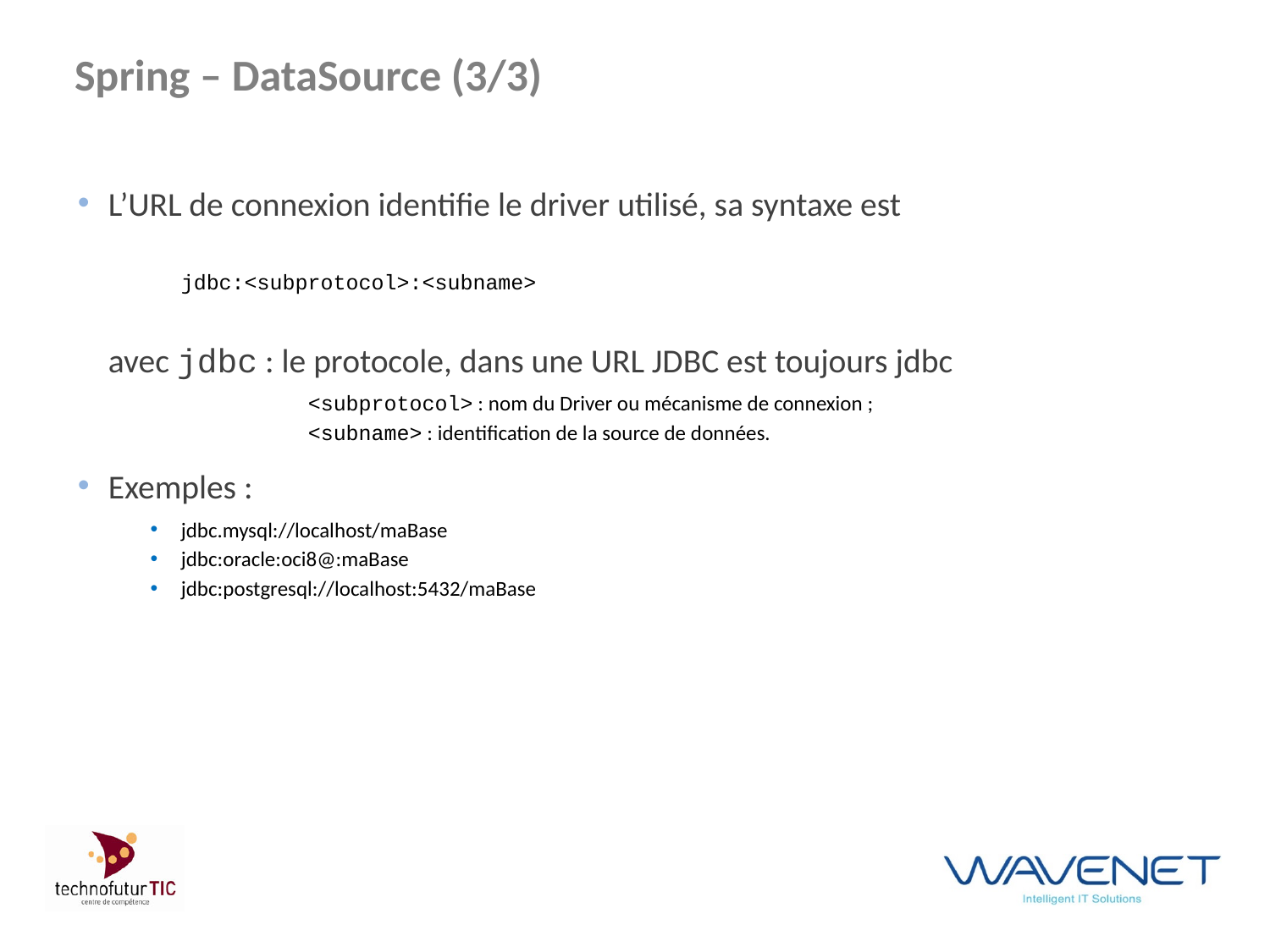

# Spring – DataSource (3/3)
L’URL de connexion identifie le driver utilisé, sa syntaxe est

	jdbc:<subprotocol>:<subname>

	avec jdbc : le protocole, dans une URL JDBC est toujours jdbc
		<subprotocol> : nom du Driver ou mécanisme de connexion ;
		<subname> : identification de la source de données.
Exemples :
jdbc.mysql://localhost/maBase
jdbc:oracle:oci8@:maBase
jdbc:postgresql://localhost:5432/maBase